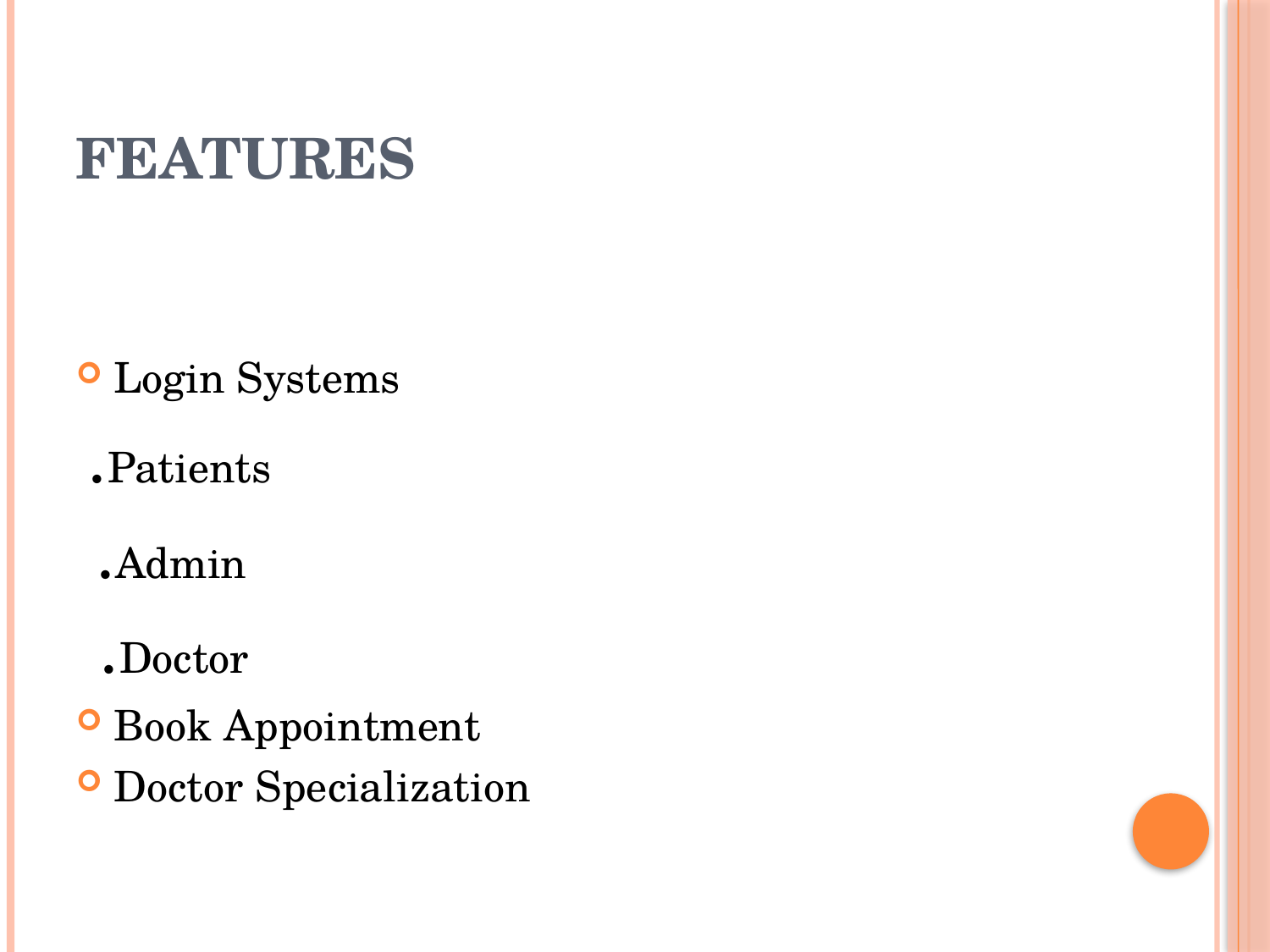

# Features

Login Systems
 .Patients
 .Admin
  .Doctor
Book Appointment
Doctor Specialization